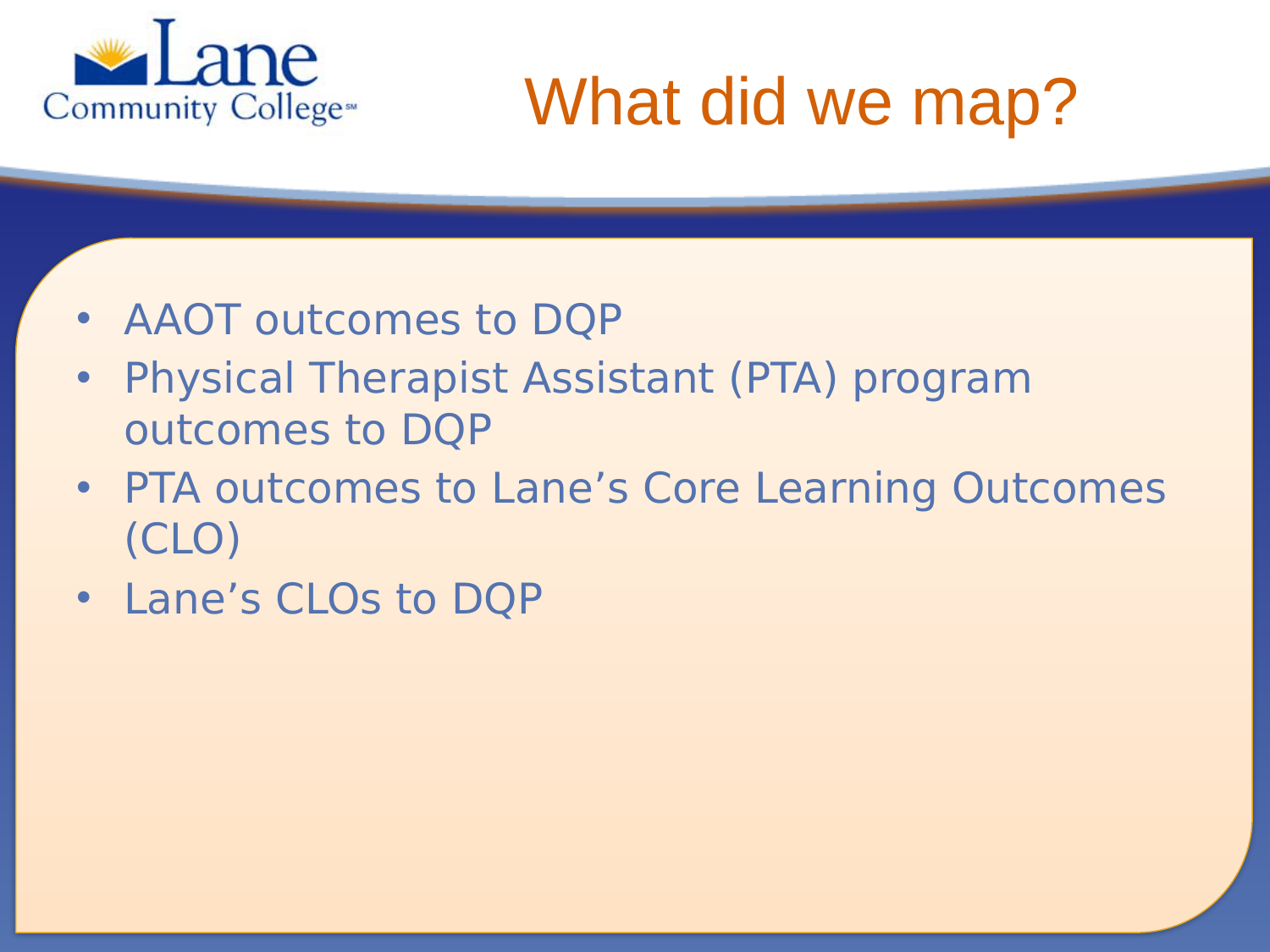

# What did we map?
AAOT outcomes to DQP
Physical Therapist Assistant (PTA) program outcomes to DQP
PTA outcomes to Lane’s Core Learning Outcomes (CLO)
Lane’s CLOs to DQP